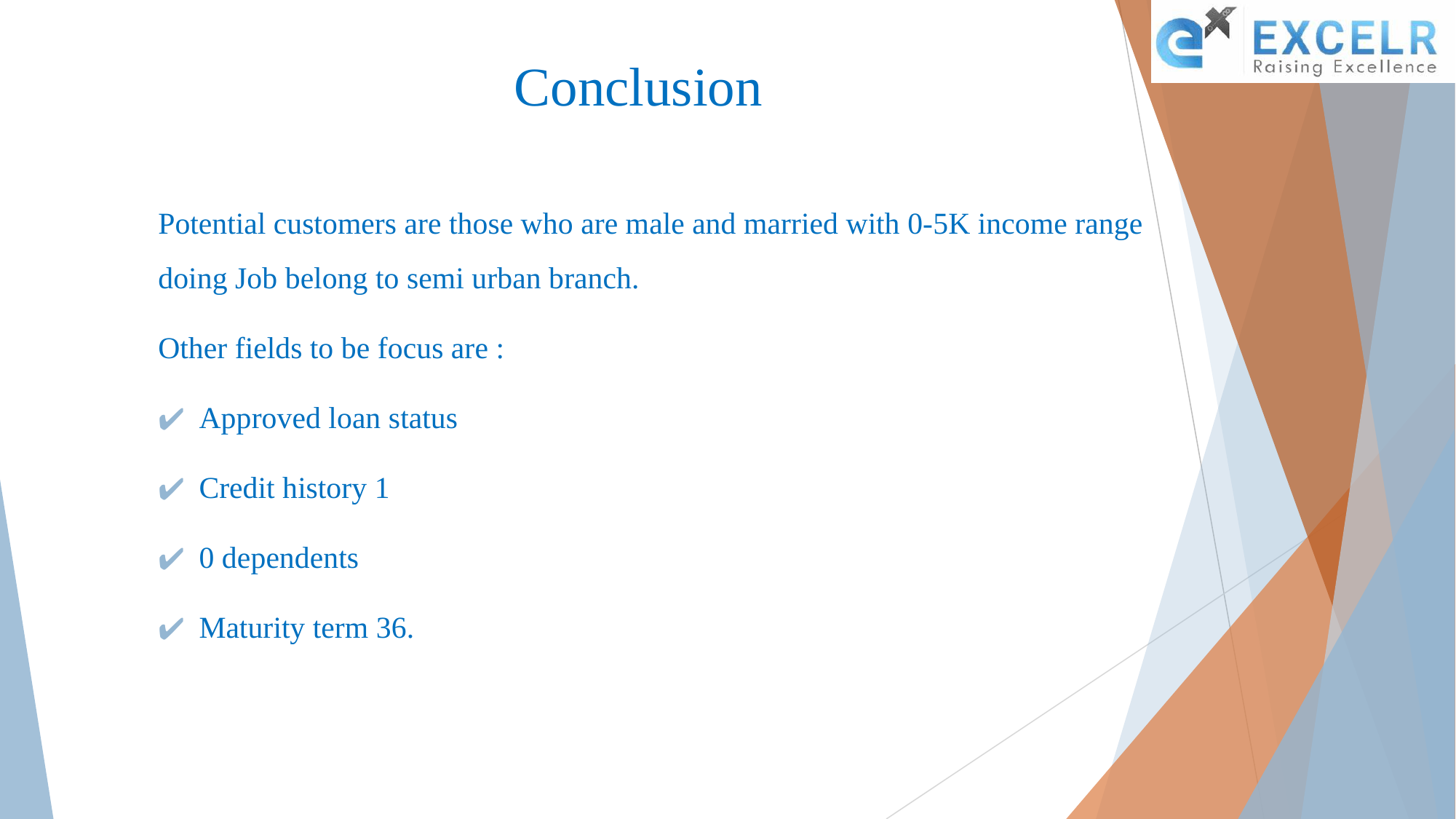

# Conclusion
Potential customers are those who are male and married with 0-5K income range doing Job belong to semi urban branch.
Other fields to be focus are :
Approved loan status
Credit history 1
0 dependents
Maturity term 36.